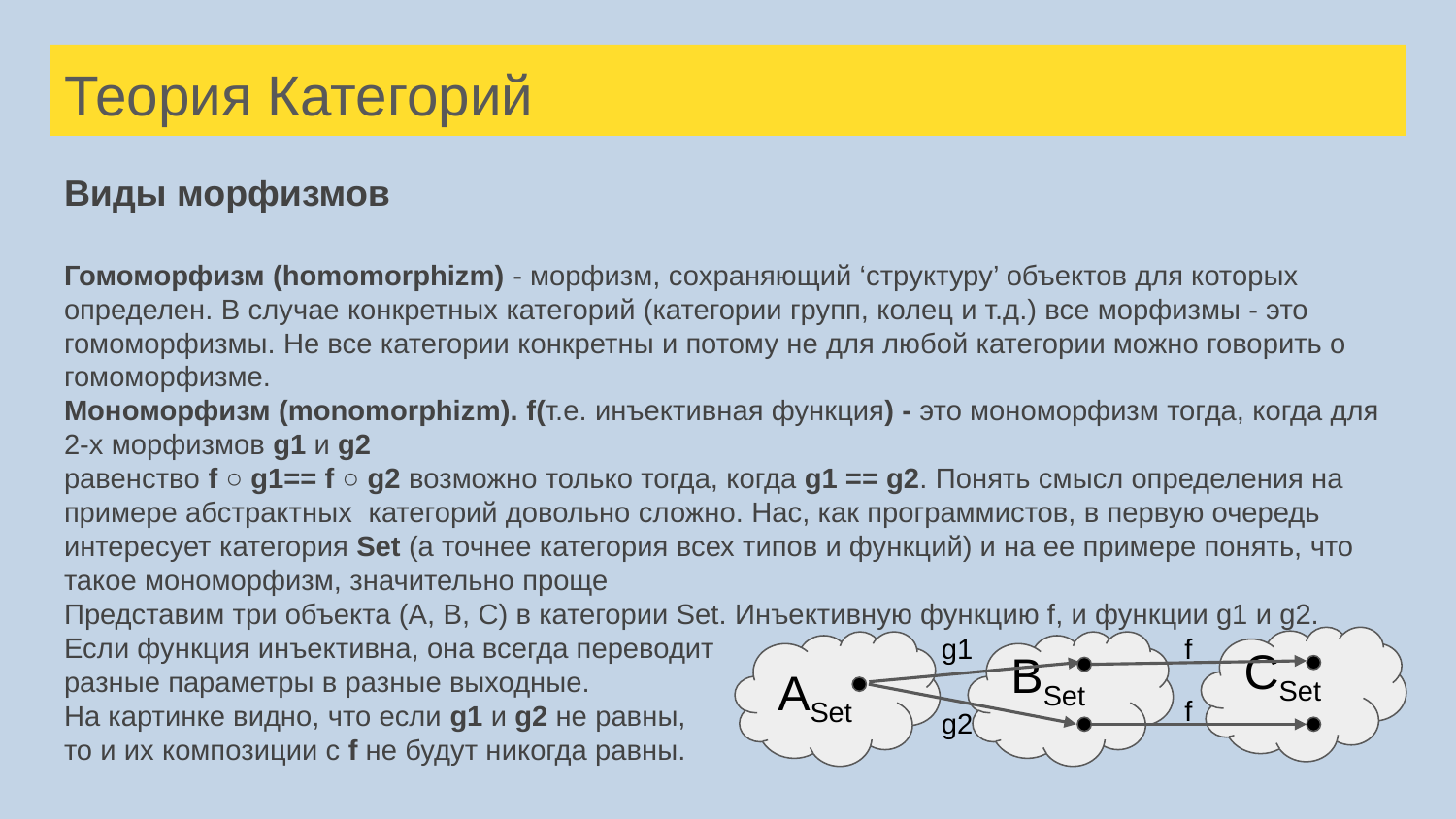

# Теория Категорий
Виды морфизмов

Гомоморфизм (homomorphizm) - морфизм, сохраняющий ‘структуру’ объектов для которых определен. В случае конкретных категорий (категории групп, колец и т.д.) все морфизмы - это гомоморфизмы. Не все категории конкретны и потому не для любой категории можно говорить о гомоморфизме.
Мономорфизм (monomorphizm). f(т.е. инъективная функция) - это мономорфизм тогда, когда для 2-х морфизмов g1 и g2
равенство f ○ g1== f ○ g2 возможно только тогда, когда g1 == g2. Понять смысл определения на примере абстрактных  категорий довольно сложно. Нас, как программистов, в первую очередь интересует категория Set (а точнее категория всех типов и функций) и на ее примере понять, что такое мономорфизм, значительно проще
Представим три объекта (A, B, C) в категории Set. Инъективную функцию f, и функции g1 и g2.
Если функция инъективна, она всегда переводит
разные параметры в разные выходные.
На картинке видно, что если g1 и g2 не равны,
то и их композиции с f не будут никогда равны.

g1
f
CSet

ASet
BSet

f
g2